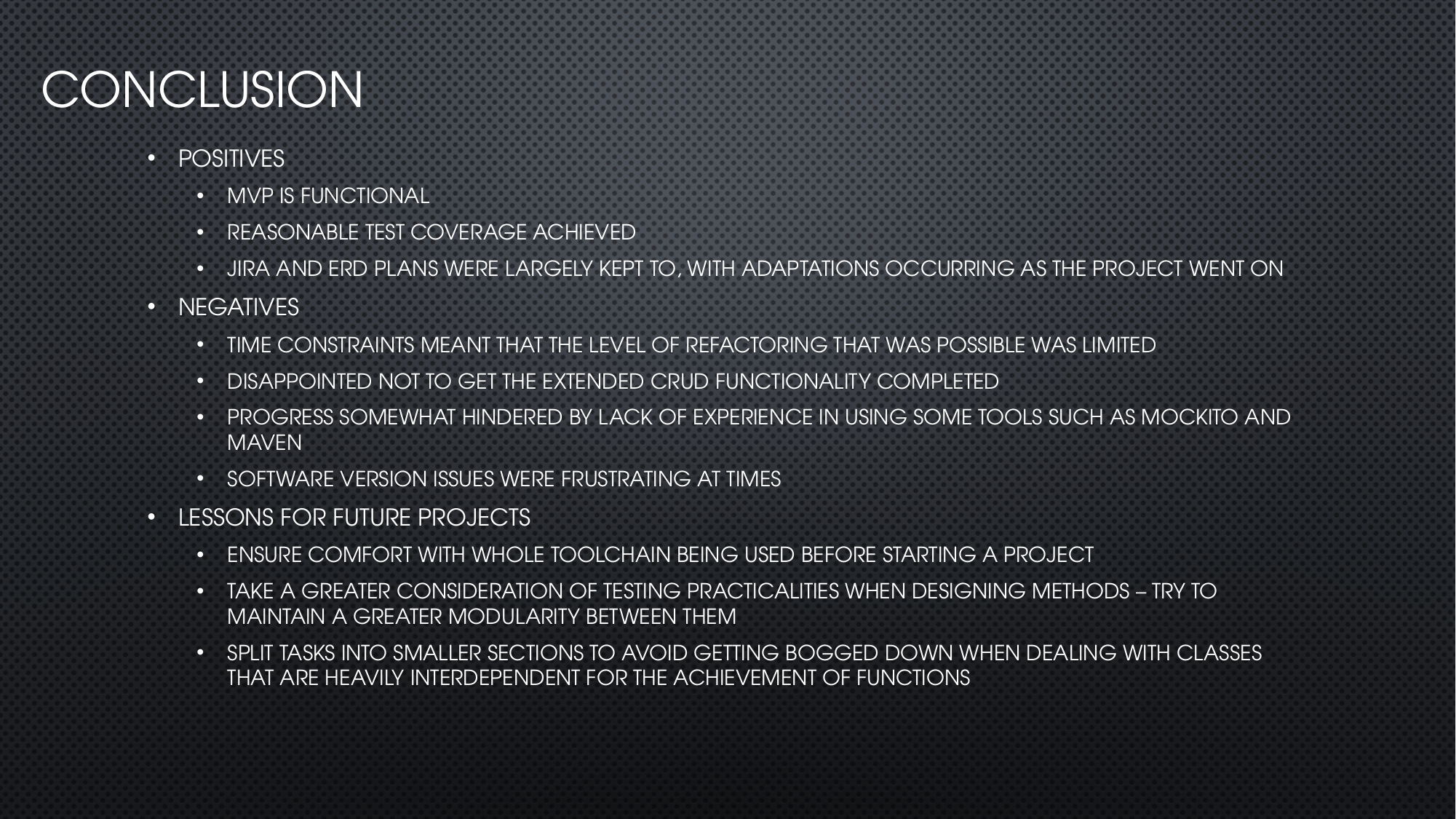

# conclusion
positives
Mvp is functional
Reasonable test coverage achieved
Jira and erd plans were largely kept to, with adaptations occurring as the project went on
Negatives
Time constraints meant that the level of refactoring that was possible was limited
Disappointed not to get the extended crud functionality completed
Progress somewhat hindered by lack of experience in using some tools such as Mockito and maven
Software version issues were frustrating at times
Lessons for future projects
Ensure comfort with whole toolchain being used before starting a project
Take a greater consideration of testing practicalities when designing methods – try to maintain a greater modularity between them
split tasks into smaller sections to avoid getting bogged down when dealing with classes that are heavily interdependent for the achievement of functions